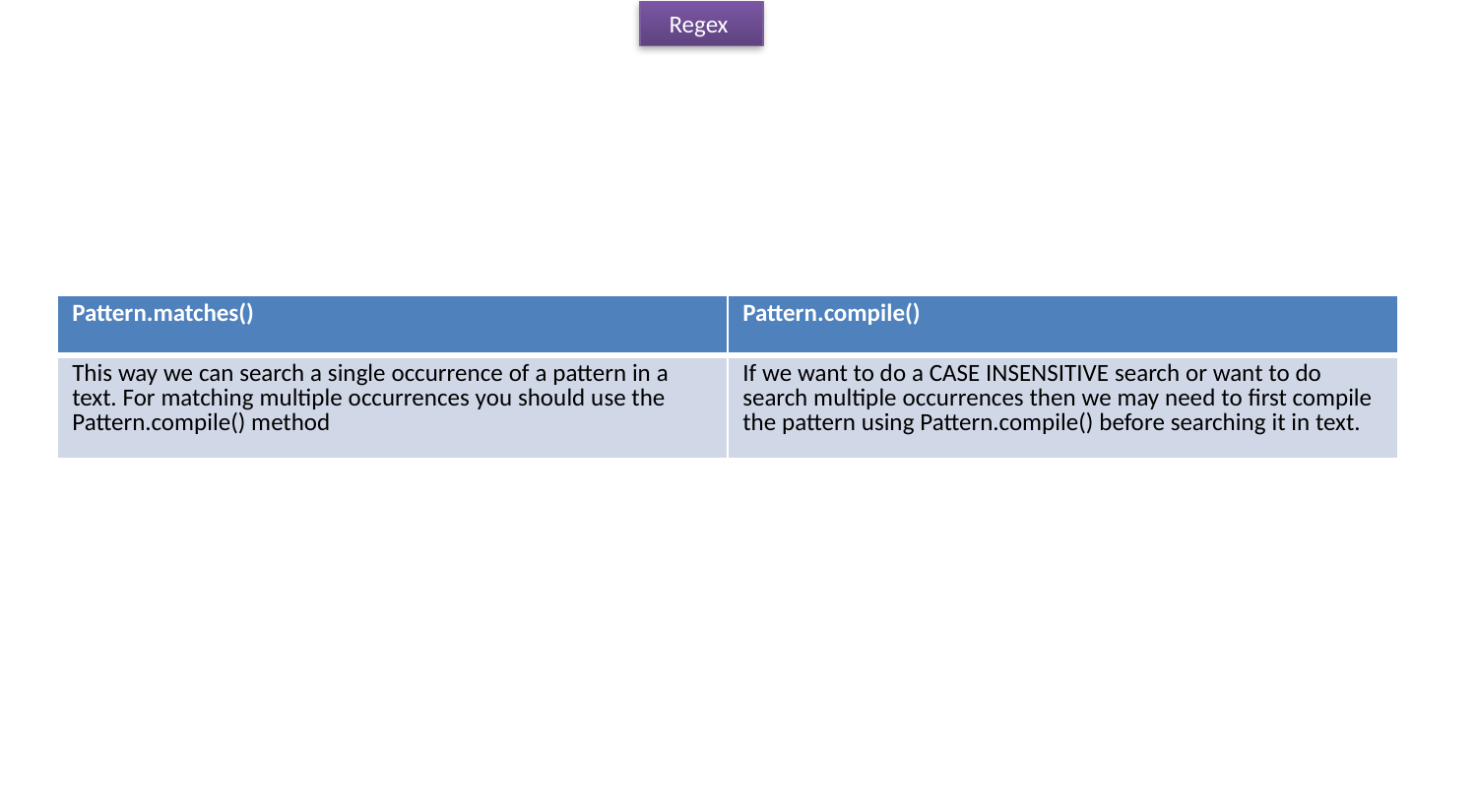

Regex

| Pattern.matches() | Pattern.compile() |
| --- | --- |
| This way we can search a single occurrence of a pattern in a text. For matching multiple occurrences you should use the Pattern.compile() method | If we want to do a CASE INSENSITIVE search or want to do search multiple occurrences then we may need to first compile the pattern using Pattern.compile() before searching it in text. |